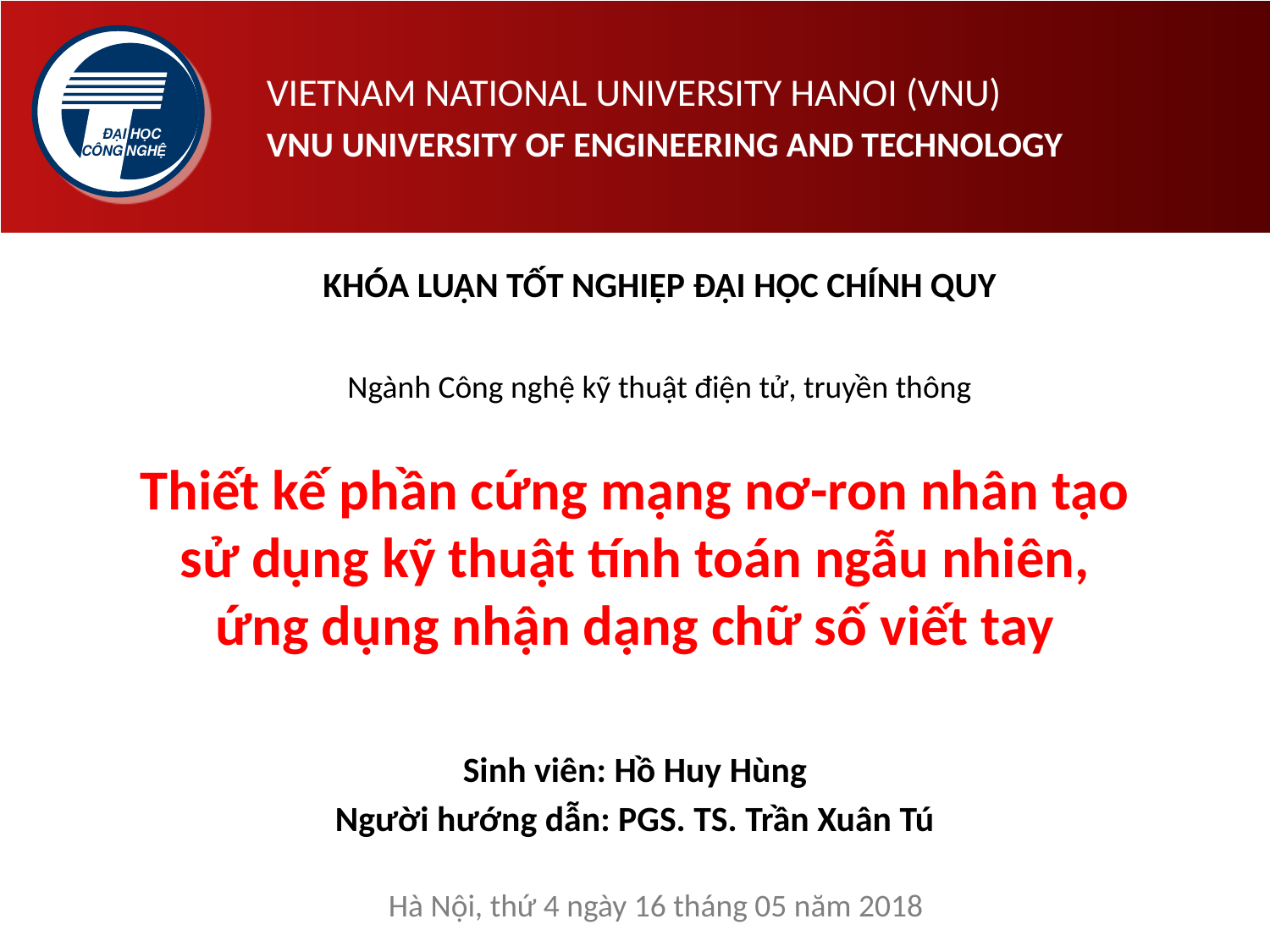

KHÓA LUẬN TỐT NGHIỆP ĐẠI HỌC CHÍNH QUY
Ngành Công nghệ kỹ thuật điện tử, truyền thông
# Thiết kế phần cứng mạng nơ-ron nhân tạo sử dụng kỹ thuật tính toán ngẫu nhiên, ứng dụng nhận dạng chữ số viết tay
Sinh viên: Hồ Huy Hùng
Người hướng dẫn: PGS. TS. Trần Xuân Tú
Hà Nội, thứ 4 ngày 16 tháng 05 năm 2018